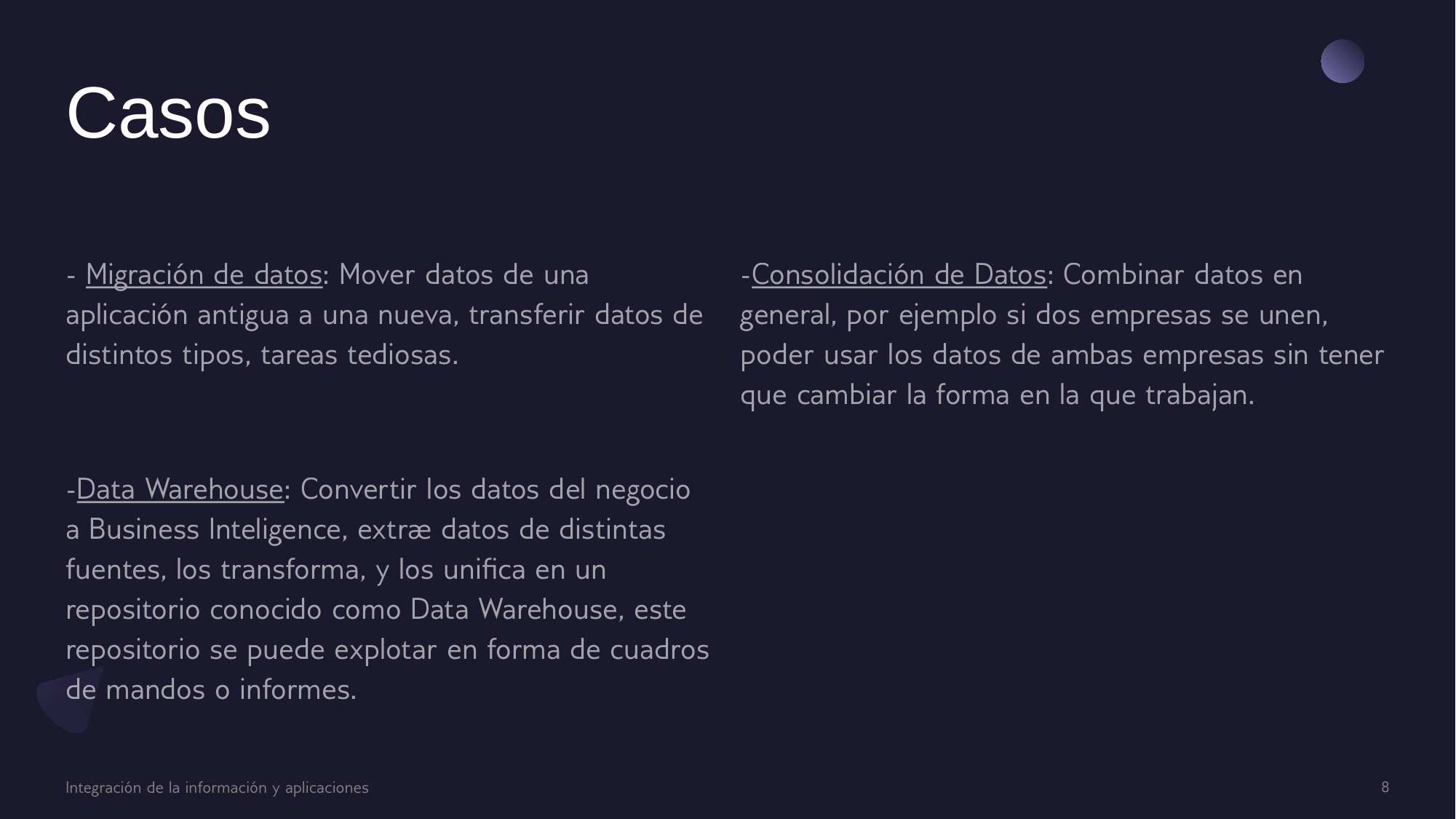

# Casos
- Migración de datos: Mover datos de una aplicación antigua a una nueva, transferir datos de distintos tipos, tareas tediosas.

-Data Warehouse: Convertir los datos del negocio a Business Inteligence, extrae datos de distintas fuentes, los transforma, y los unifica en un repositorio conocido como Data Warehouse, este repositorio se puede explotar en forma de cuadros de mandos o informes.
-Consolidación de Datos: Combinar datos en general, por ejemplo si dos empresas se unen, poder usar los datos de ambas empresas sin tener que cambiar la forma en la que trabajan.
Integración de la información y aplicaciones
8